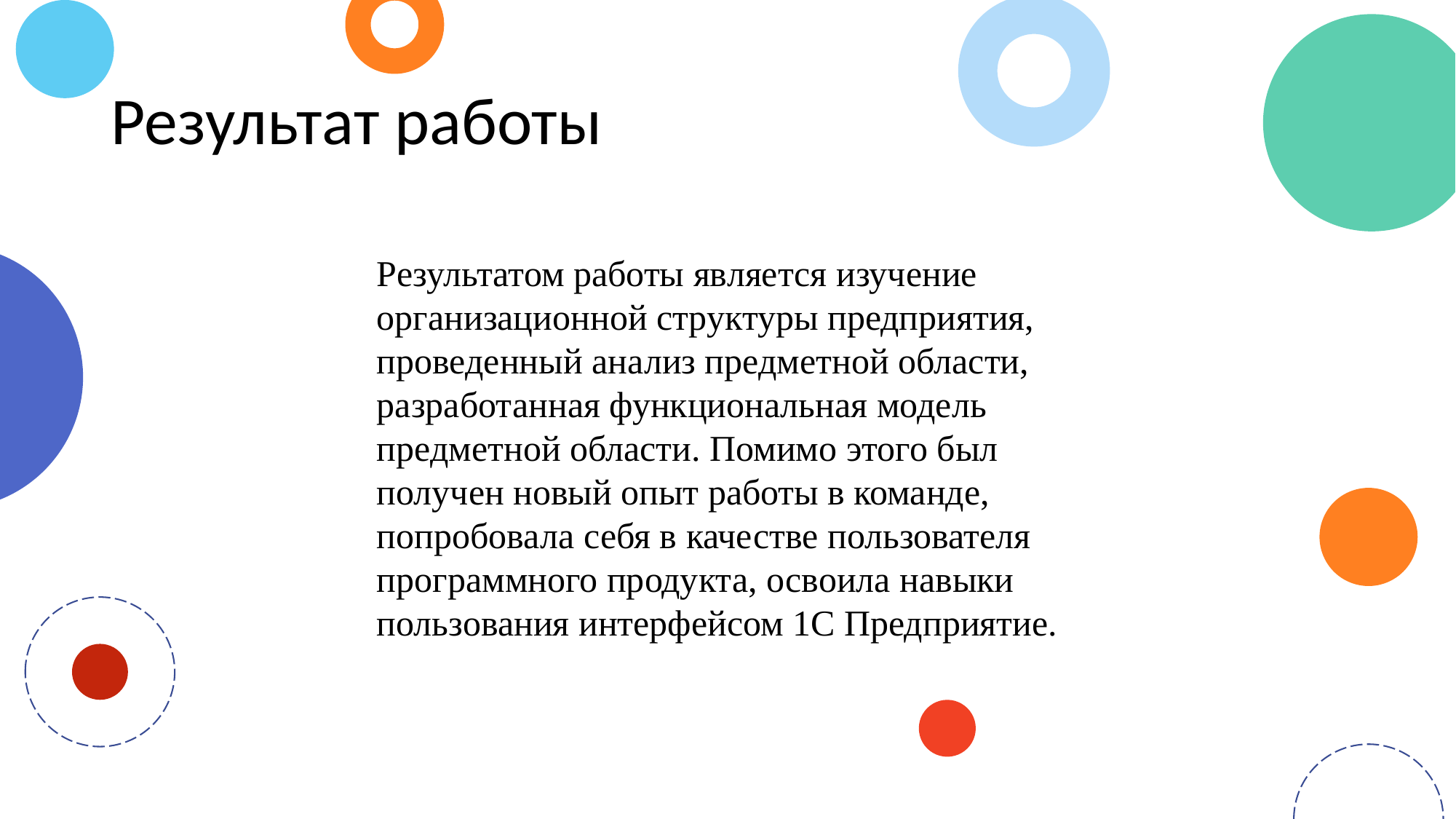

# Результат работы

Результатом работы является изучение организационной структуры предприятия, проведенный анализ предметной области, разработанная функциональная модель предметной области. Помимо этого был получен новый опыт работы в команде, попробовала себя в качестве пользователя программного продукта, освоила навыки пользования интерфейсом 1С Предприятие.